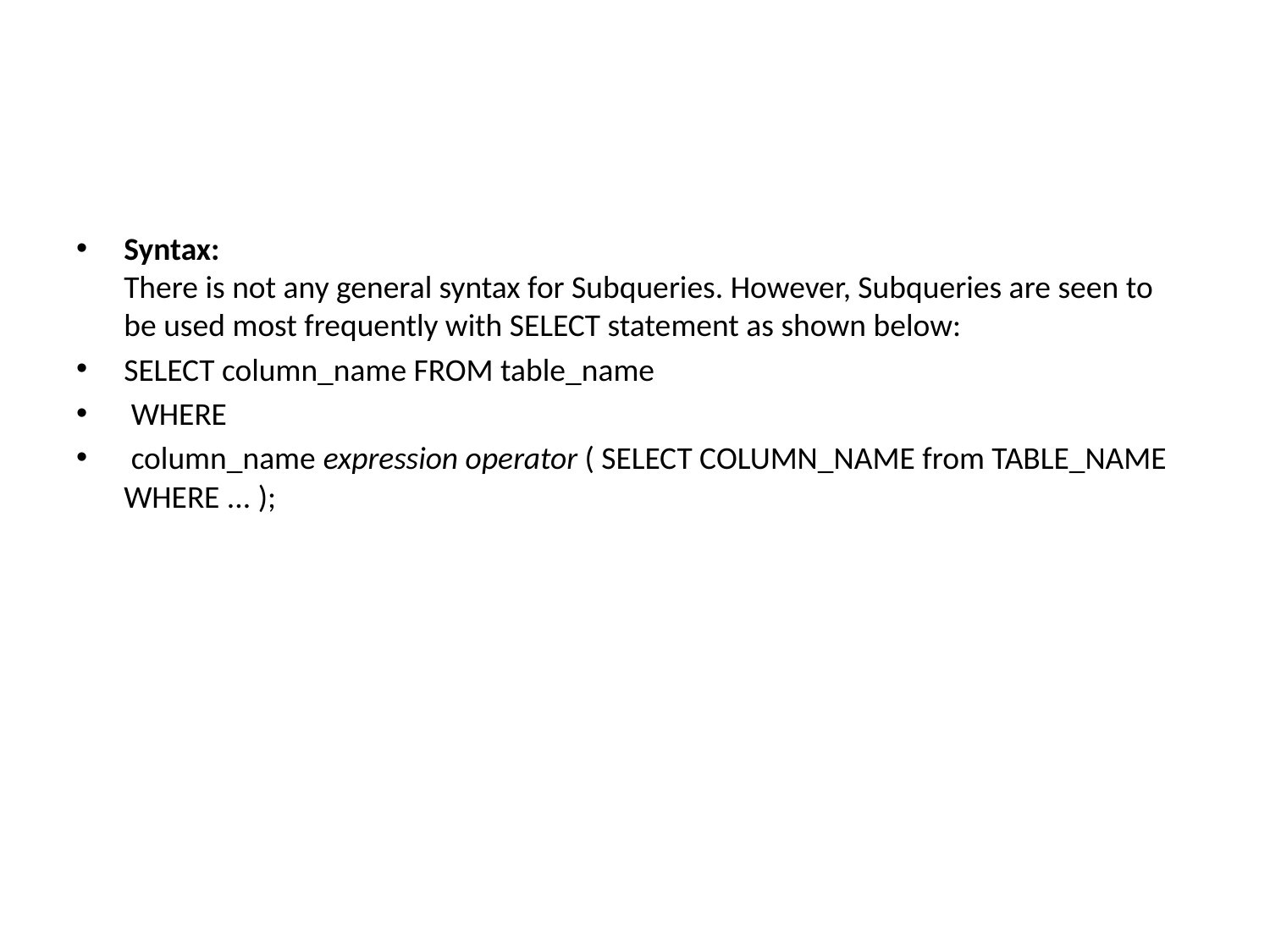

#
Syntax:
There is not any general syntax for Subqueries. However, Subqueries are seen to be used most frequently with SELECT statement as shown below:
SELECT column_name FROM table_name
 WHERE
 column_name expression operator ( SELECT COLUMN_NAME from TABLE_NAME WHERE ... );